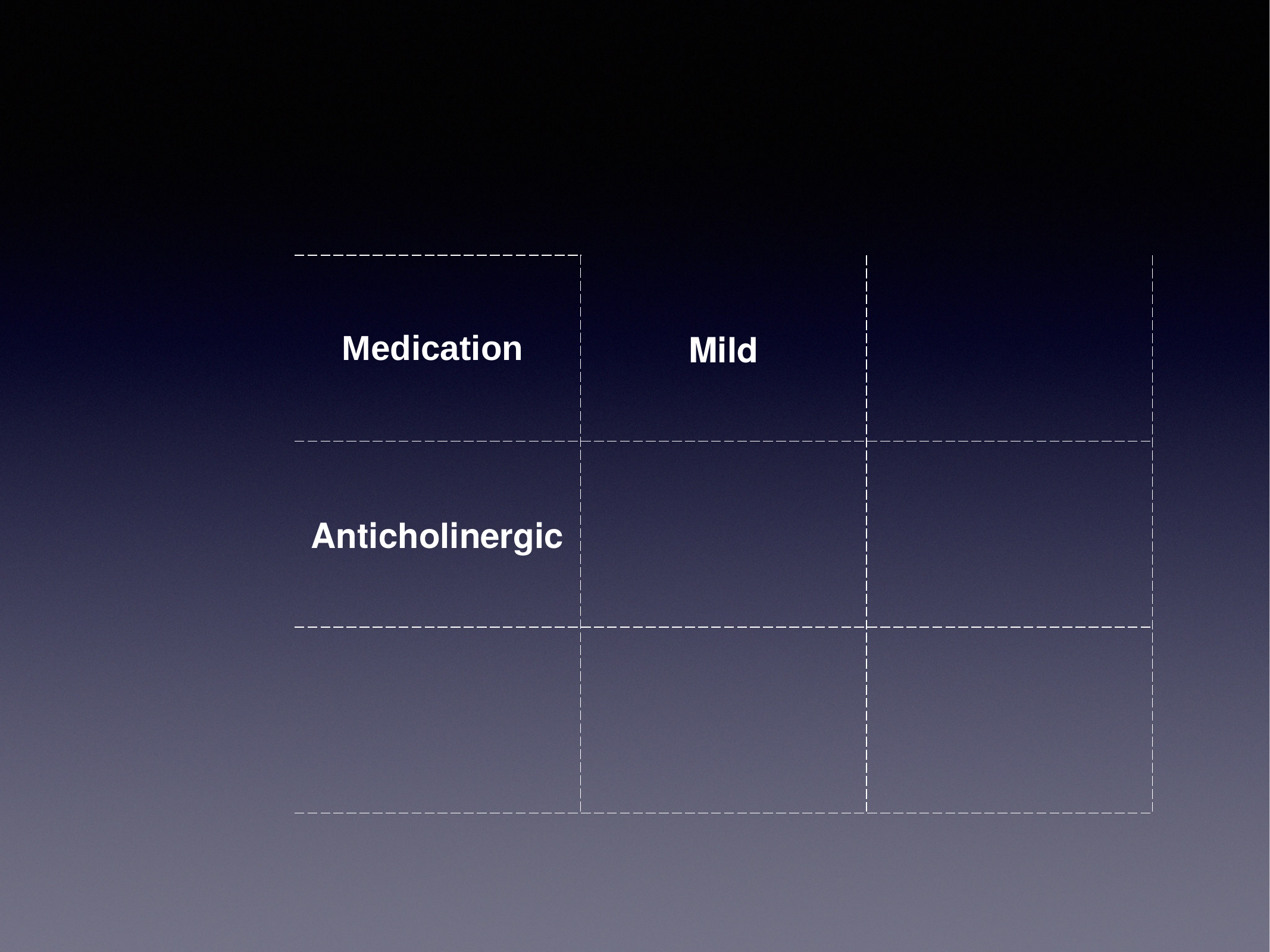

#

| Medication | Mild |  |
| --- | --- | --- |
| Anticholinergic |  |  |
|  |  |  |